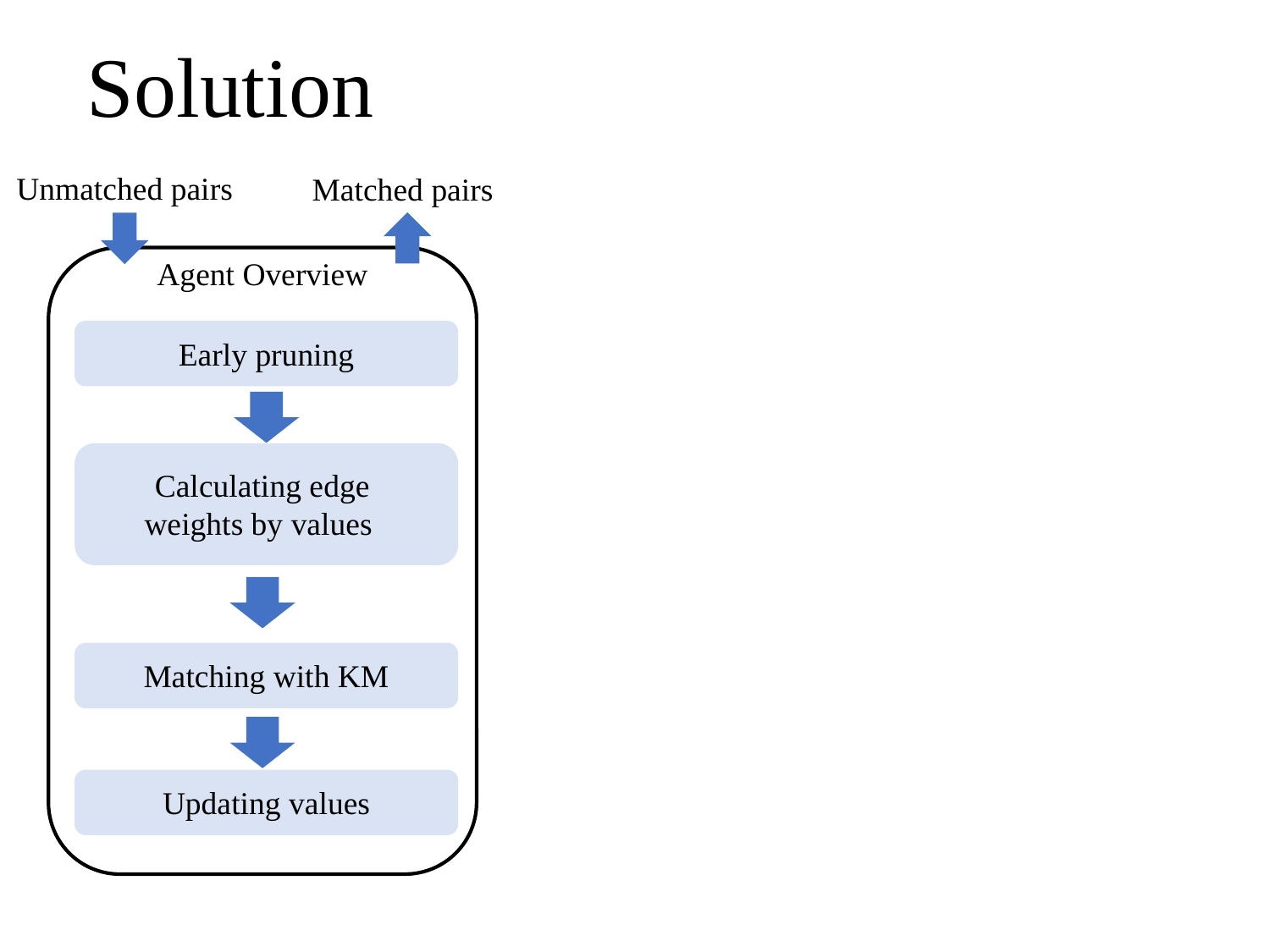

Solution
Unmatched pairs
Matched pairs

Agent Overview

Early pruning

Calculating edge
weights by values

Matching with KM

Updating values